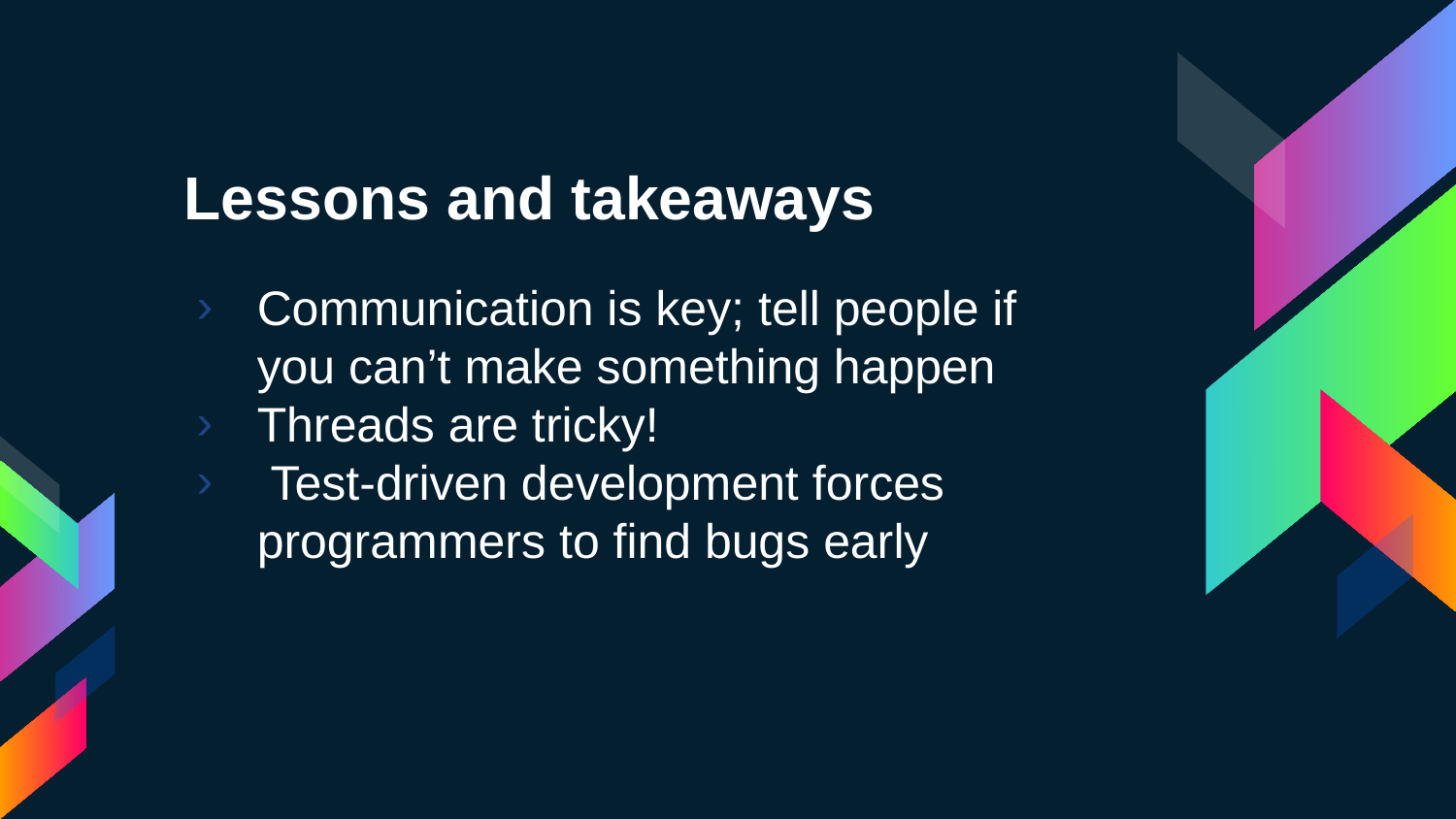

Lessons and takeaways
Communication is key; tell people if you can’t make something happen
Threads are tricky!
 Test-driven development forces programmers to find bugs early